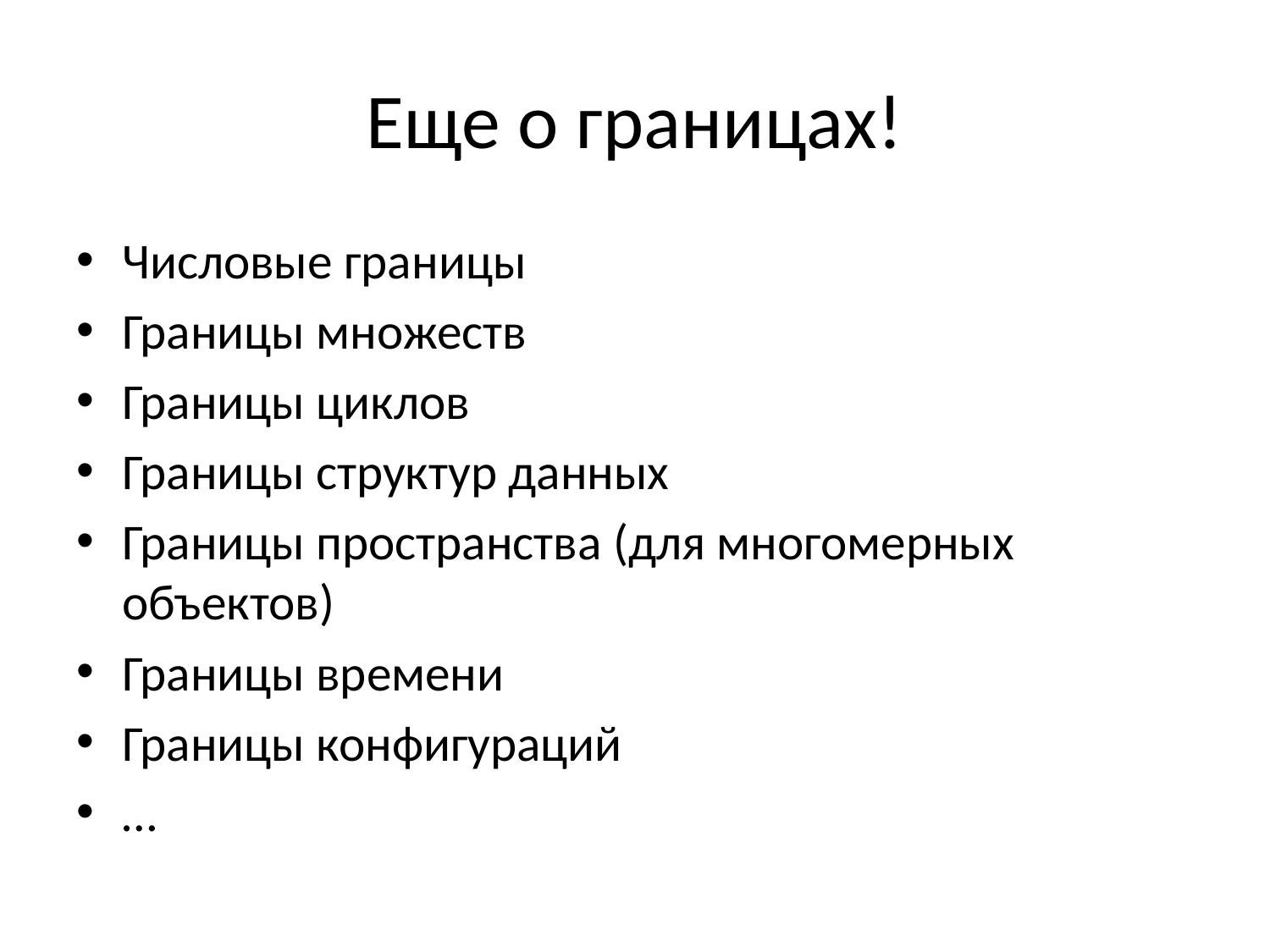

# Еще о границах!
Числовые границы
Границы множеств
Границы циклов
Границы структур данных
Границы пространства (для многомерных объектов)
Границы времени
Границы конфигураций
…